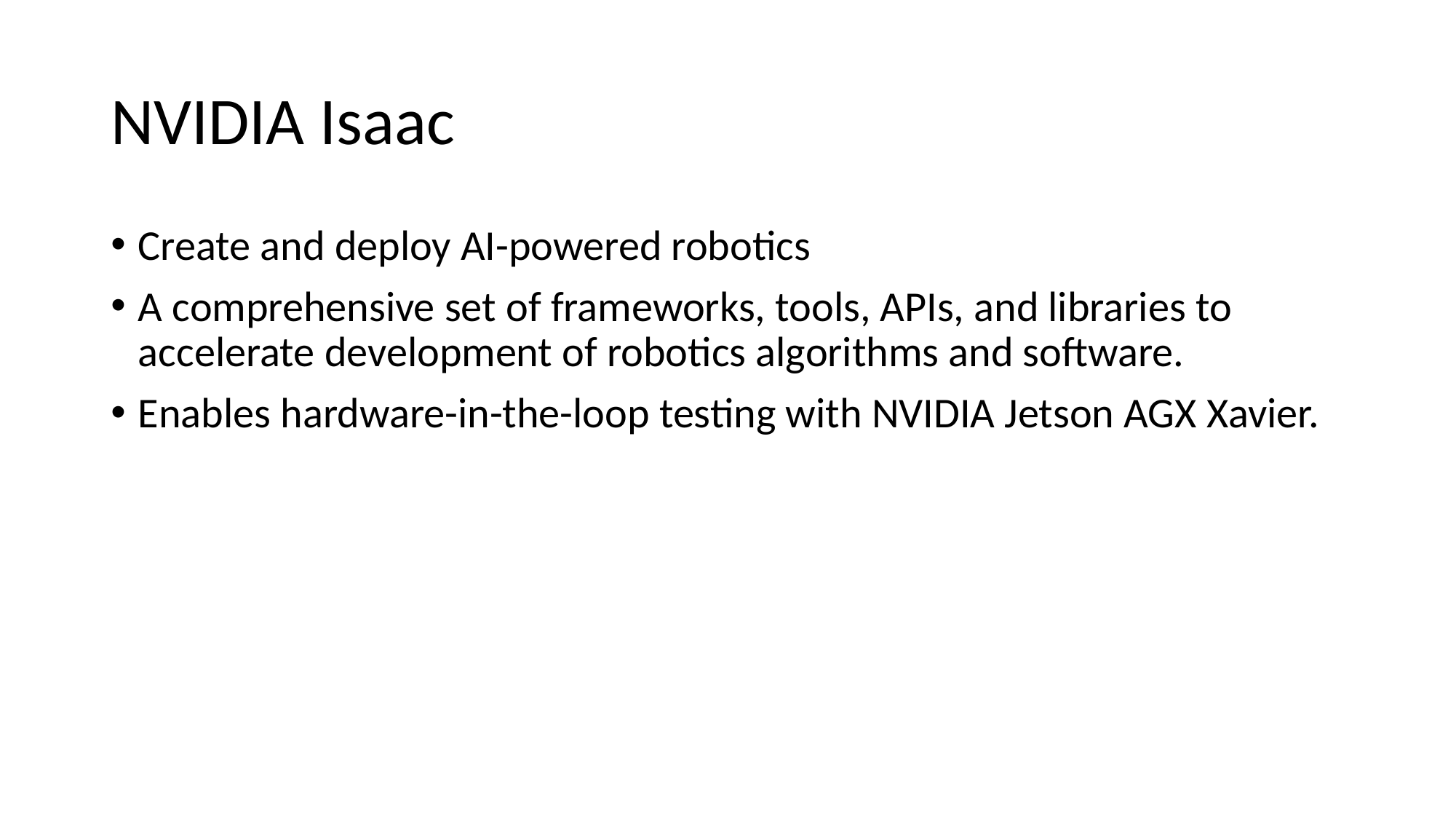

# NVIDIA Isaac
Create and deploy AI-powered robotics
A comprehensive set of frameworks, tools, APIs, and libraries to accelerate development of robotics algorithms and software.
Enables hardware-in-the-loop testing with NVIDIA Jetson AGX Xavier.